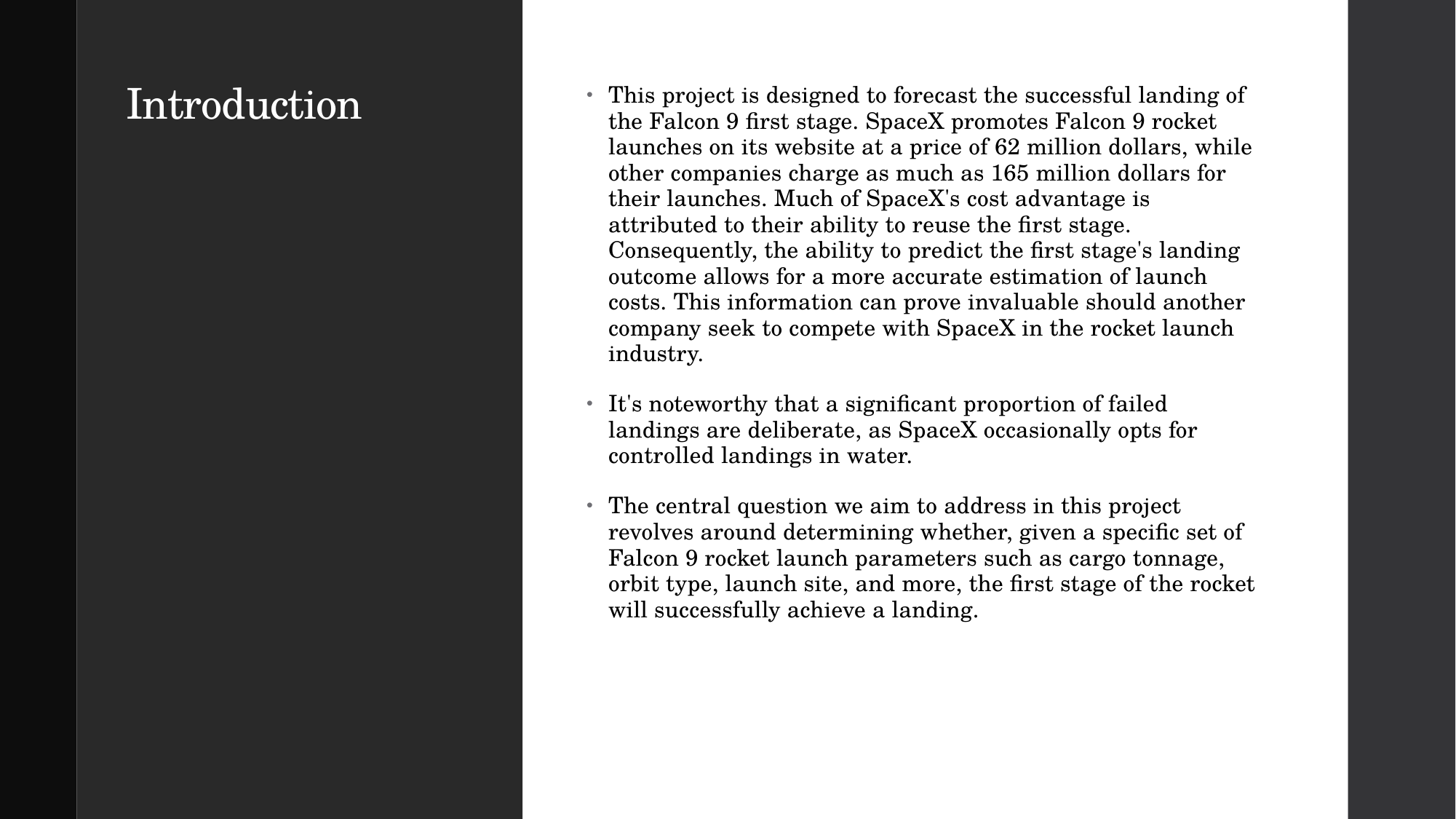

# Introduction
This project is designed to forecast the successful landing of the Falcon 9 first stage. SpaceX promotes Falcon 9 rocket launches on its website at a price of 62 million dollars, while other companies charge as much as 165 million dollars for their launches. Much of SpaceX's cost advantage is attributed to their ability to reuse the first stage. Consequently, the ability to predict the first stage's landing outcome allows for a more accurate estimation of launch costs. This information can prove invaluable should another company seek to compete with SpaceX in the rocket launch industry.
It's noteworthy that a significant proportion of failed landings are deliberate, as SpaceX occasionally opts for controlled landings in water.
The central question we aim to address in this project revolves around determining whether, given a specific set of Falcon 9 rocket launch parameters such as cargo tonnage, orbit type, launch site, and more, the first stage of the rocket will successfully achieve a landing.